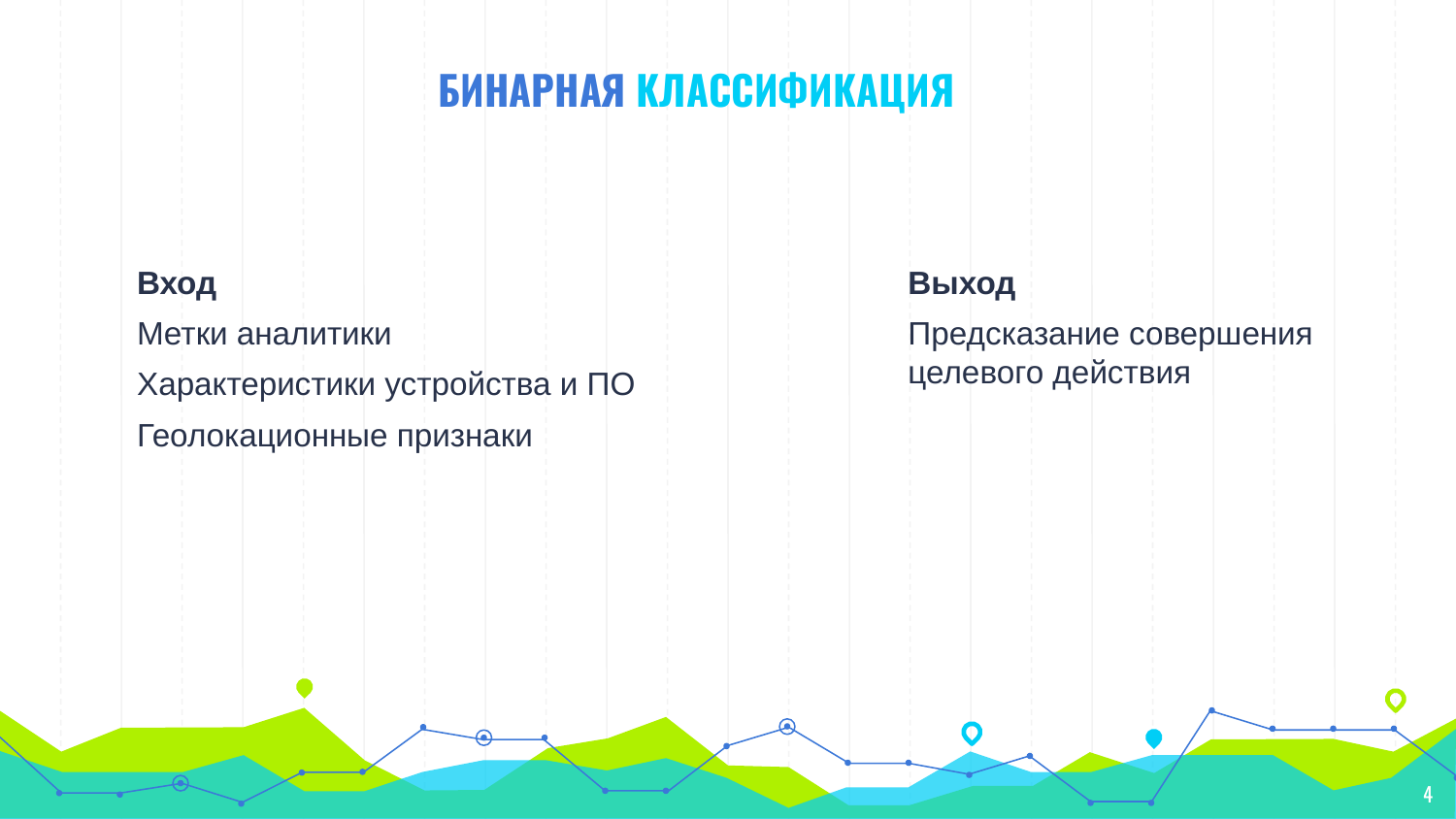

БИНАРНАЯ КЛАССИФИКАЦИЯ
# Вход
Метки аналитики
Характеристики устройства и ПО
Геолокационные признаки
Выход
Предсказание совершения целевого действия
4